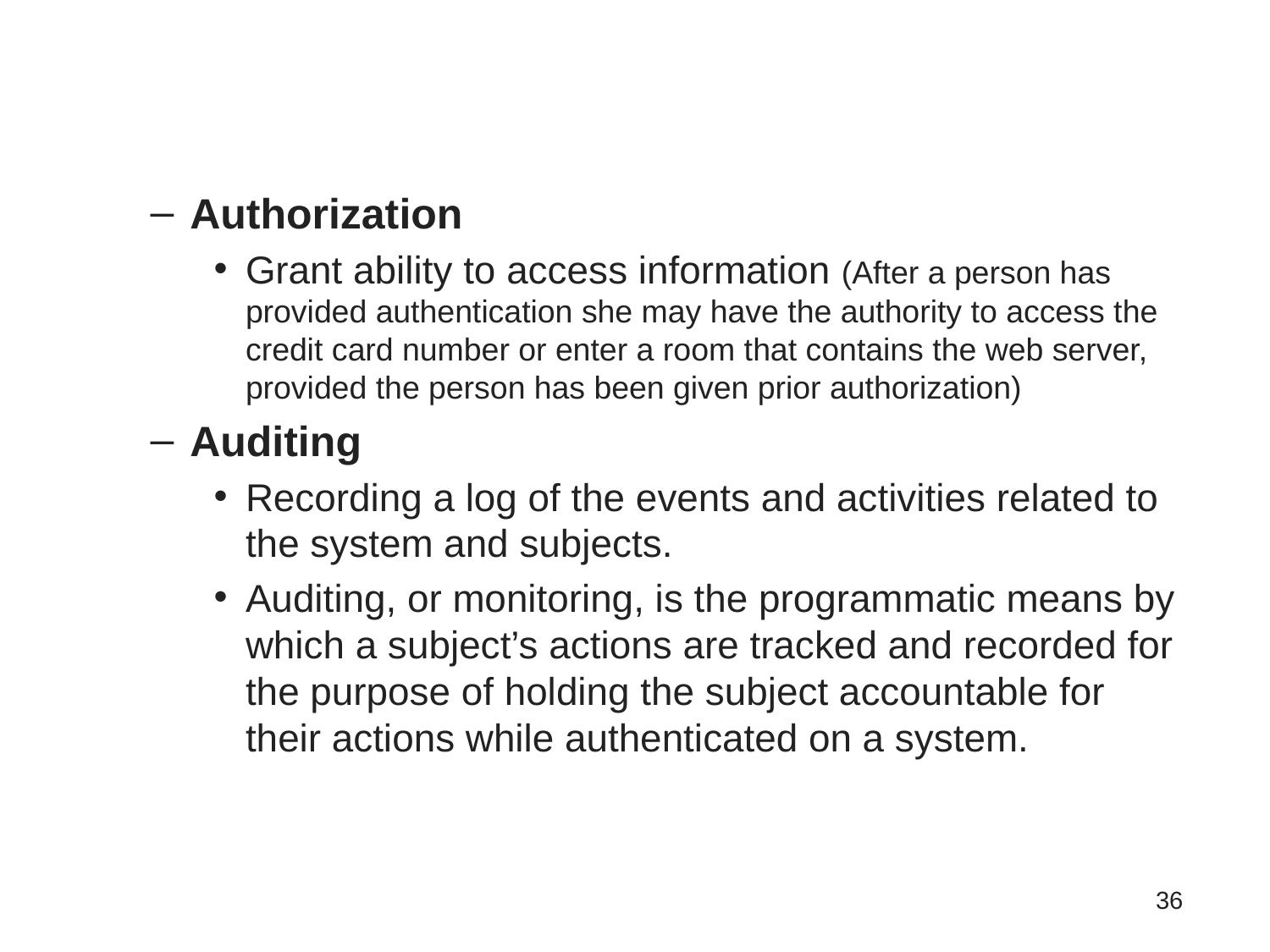

Authorization
Grant ability to access information (After a person has provided authentication she may have the authority to access the credit card number or enter a room that contains the web server, provided the person has been given prior authorization)
Auditing
Recording a log of the events and activities related to the system and subjects.
Auditing, or monitoring, is the programmatic means by which a subject’s actions are tracked and recorded for the purpose of holding the subject accountable for their actions while authenticated on a system.

36